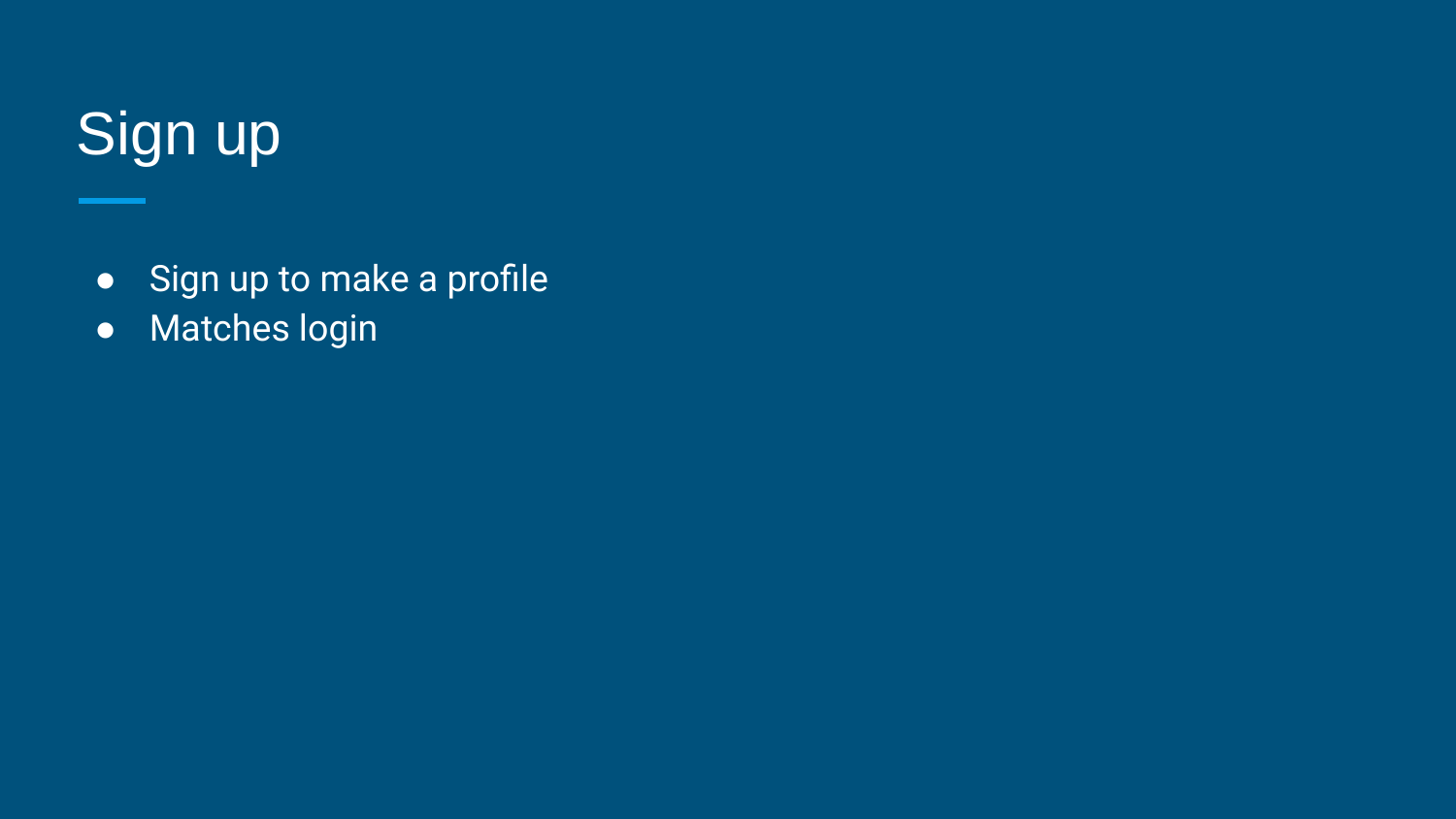

# Sign up
Sign up to make a profile
Matches login